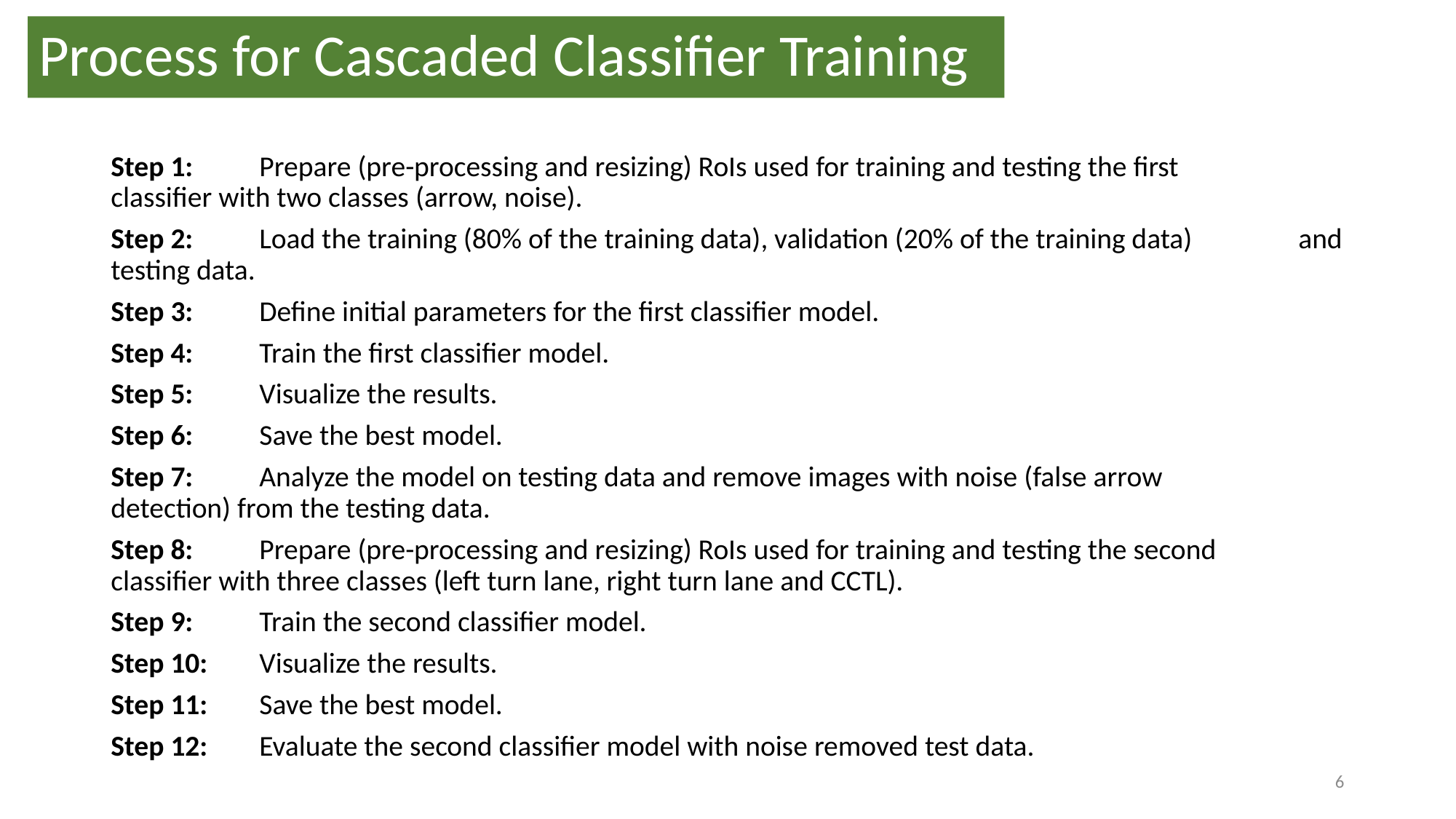

# Process for Cascaded Classifier Training
Step 1: 	Prepare (pre-processing and resizing) RoIs used for training and testing the first  		classifier with two classes (arrow, noise).
Step 2:	Load the training (80% of the training data), validation (20% of the training data) 		and testing data.
Step 3: 	Define initial parameters for the first classifier model.
Step 4: 	Train the first classifier model.
Step 5: 	Visualize the results.
Step 6: 	Save the best model.
Step 7:	Analyze the model on testing data and remove images with noise (false arrow 			detection) from the testing data.
Step 8: 	Prepare (pre-processing and resizing) RoIs used for training and testing the second 		classifier with three classes (left turn lane, right turn lane and CCTL).
Step 9: 	Train the second classifier model.
Step 10: 	Visualize the results.
Step 11: 	Save the best model.
Step 12: 	Evaluate the second classifier model with noise removed test data.

6